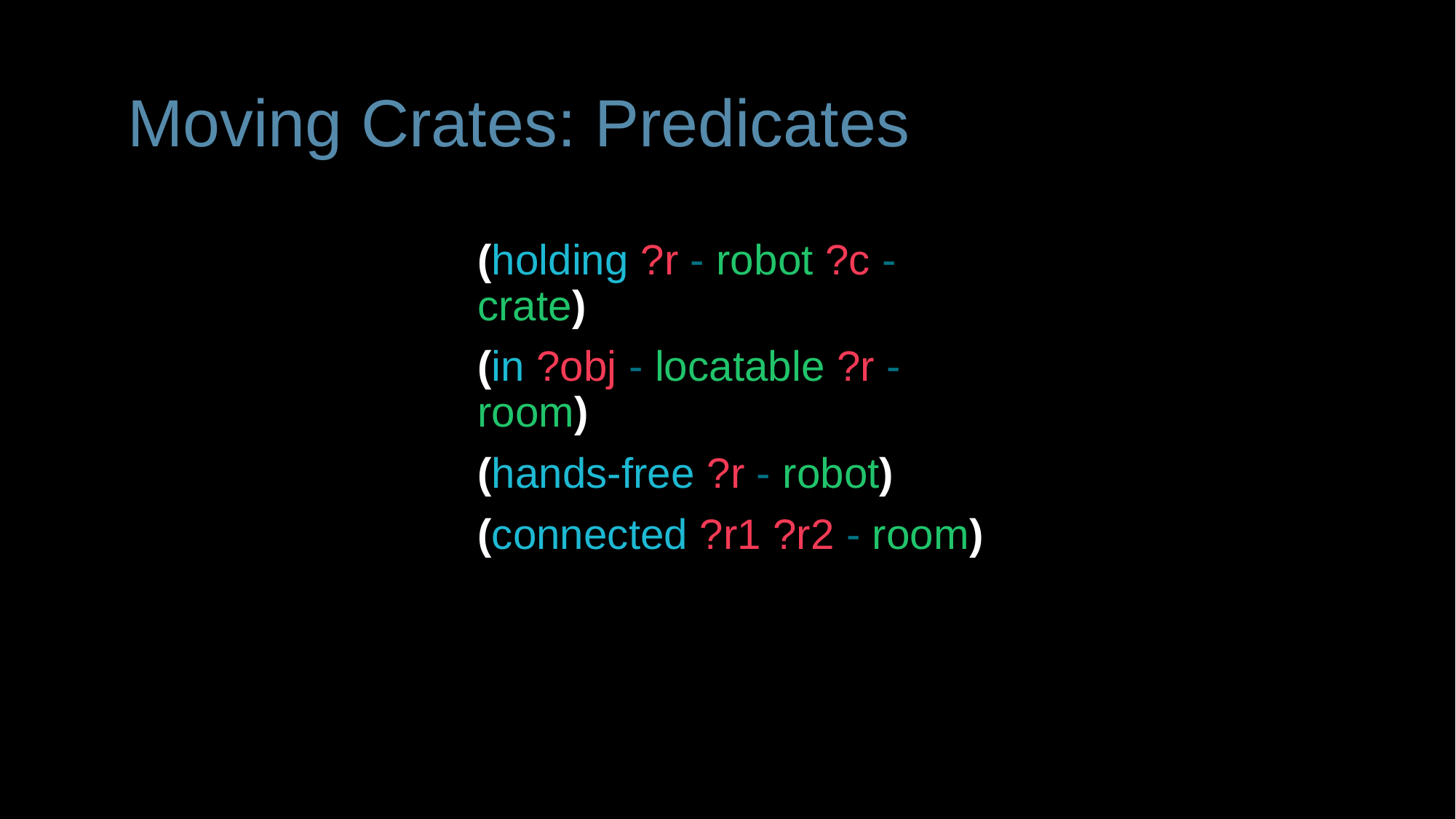

# Moving Crates: Predicates
(holding ?r - robot ?c - crate)
(in ?obj - locatable ?r - room)
(hands-free ?r - robot)
(connected ?r1 ?r2 - room)